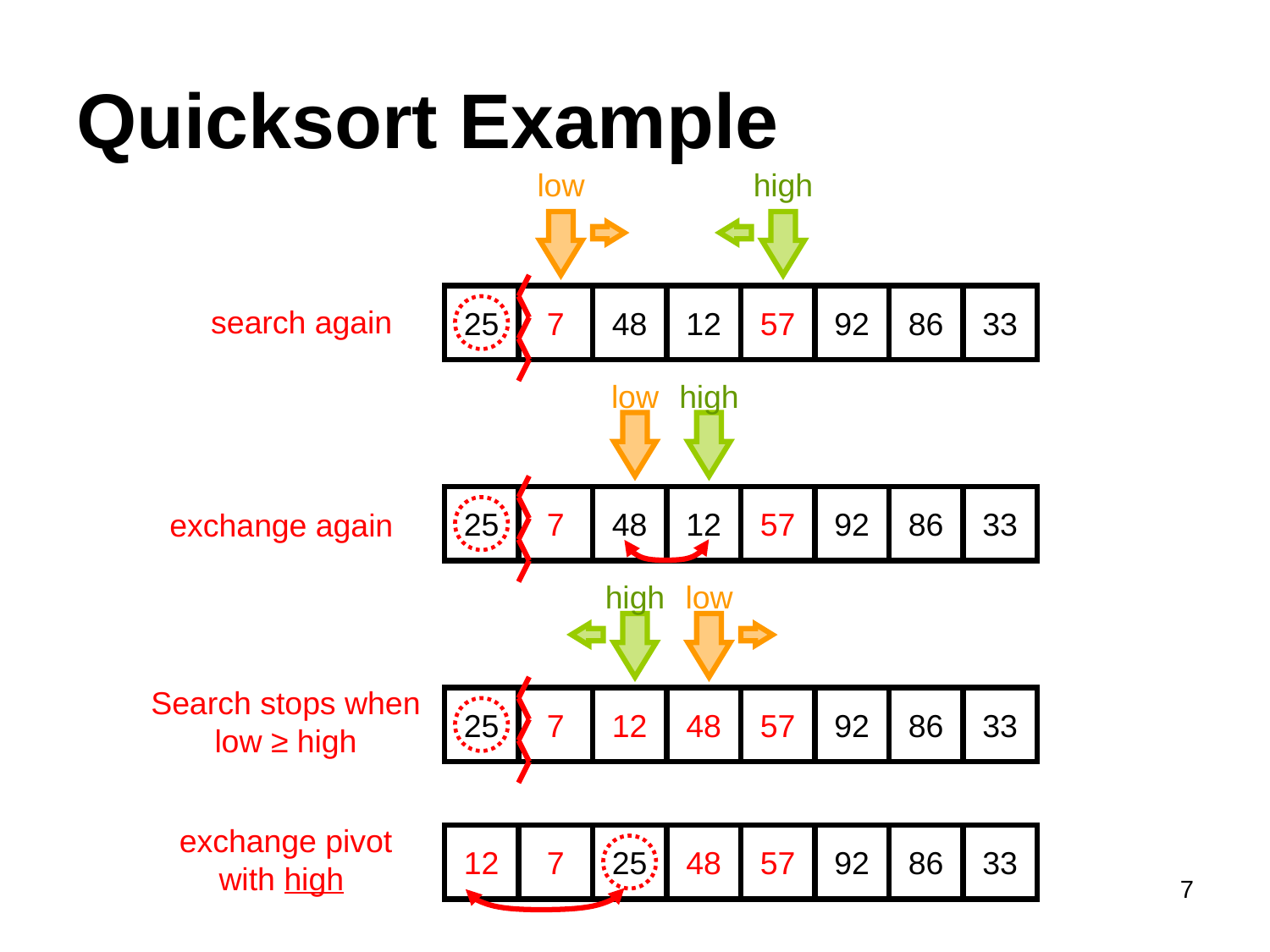

# Quicksort Example
low
high

25
7
48
12
57
92
86
33
search again

low
high

25
7
48
12
57
92
86
33

exchange again

high
low

Search stops when low ≥ high

25
7
12
48
57
92
86
33

exchange pivot with high
12
7
25
48
57
92
86
33

7